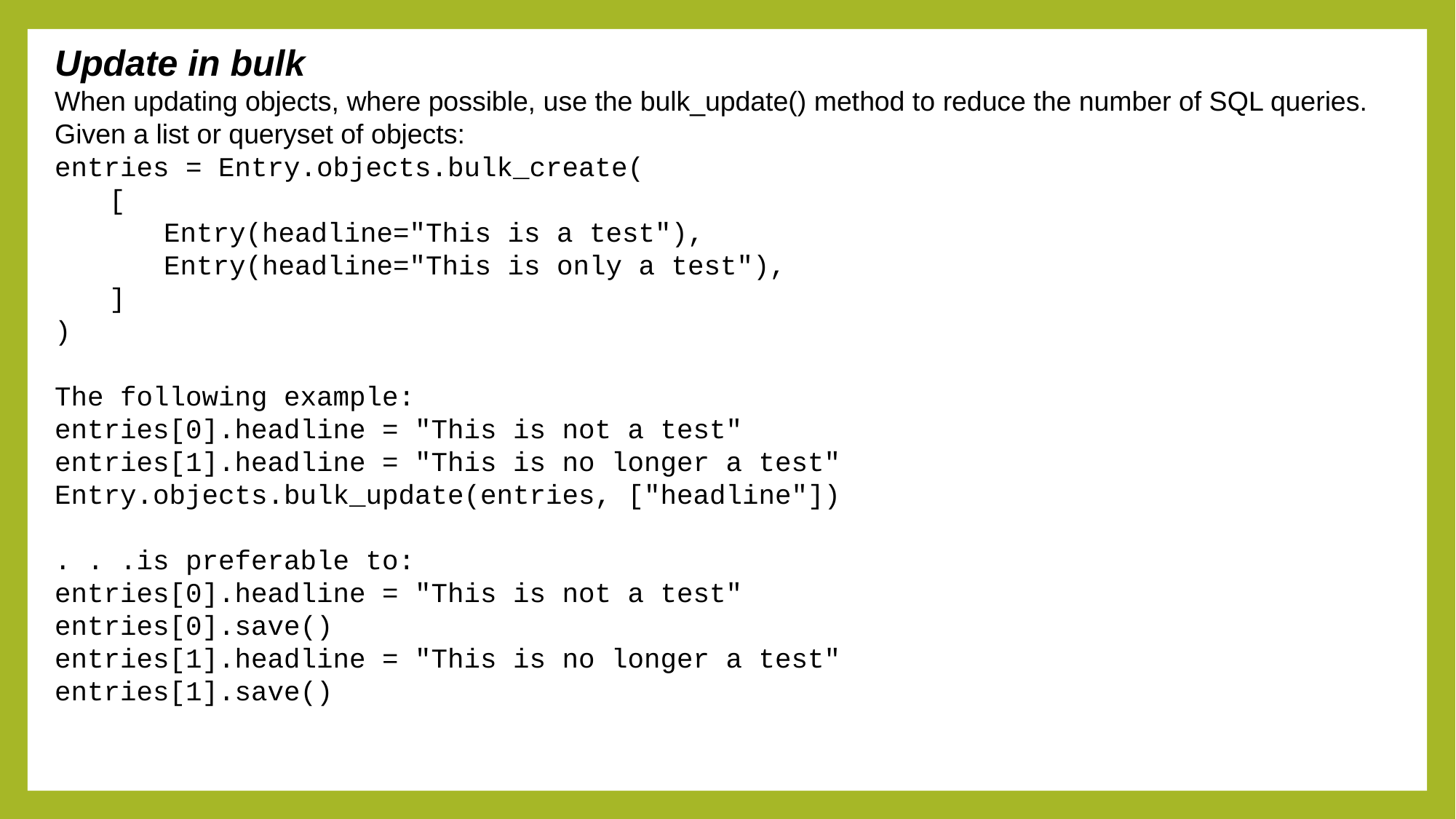

Update in bulk
When updating objects, where possible, use the bulk_update() method to reduce the number of SQL queries.
Given a list or queryset of objects:
entries = Entry.objects.bulk_create(
[
Entry(headline="This is a test"),
Entry(headline="This is only a test"),
]
)

The following example:
entries[0].headline = "This is not a test"
entries[1].headline = "This is no longer a test"
Entry.objects.bulk_update(entries, ["headline"])

. . .is preferable to:
entries[0].headline = "This is not a test"
entries[0].save()
entries[1].headline = "This is no longer a test"
entries[1].save()